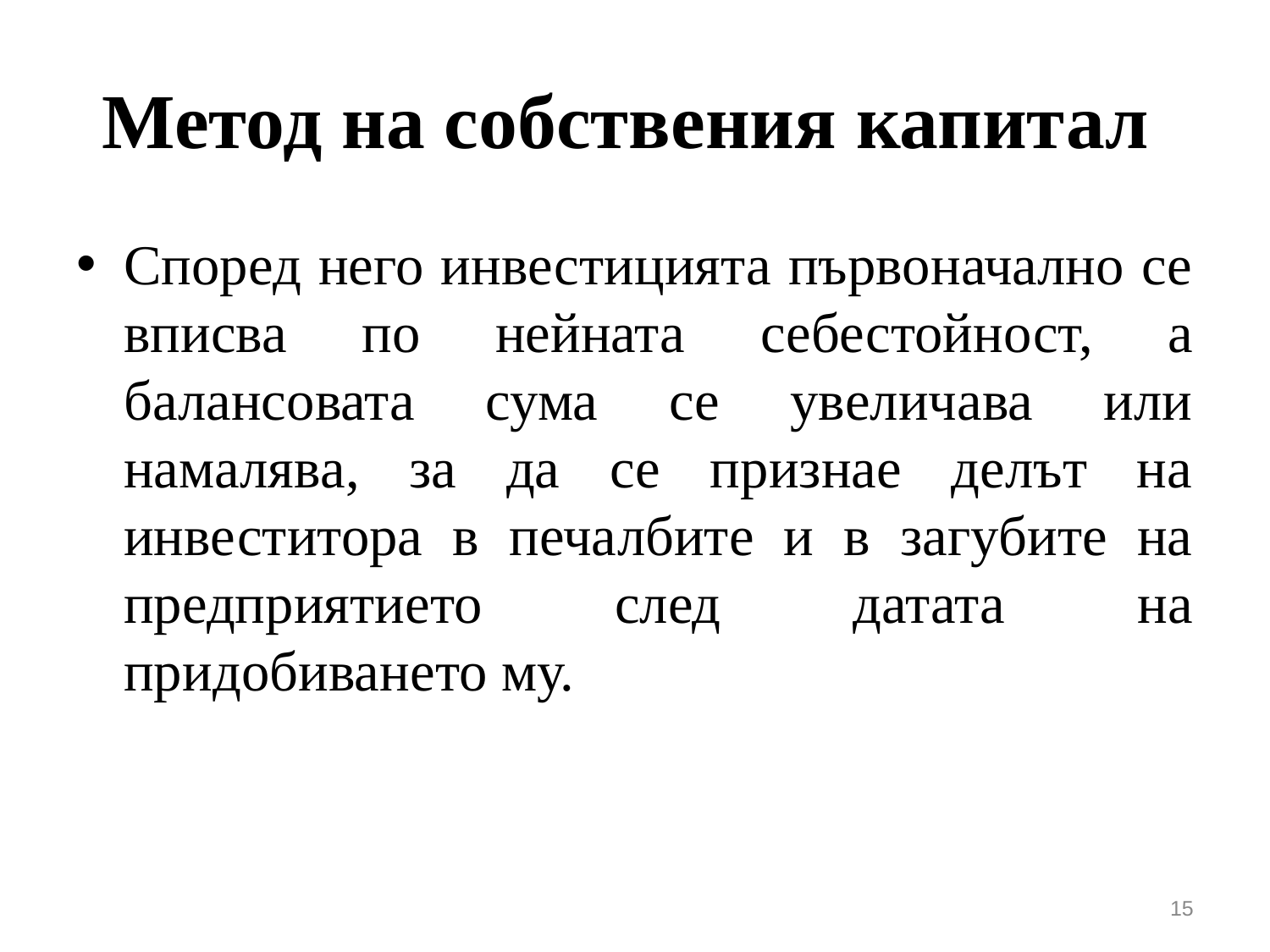

# Метод на собствения капитал
Според него инвестицията първоначално се вписва по нейната себестойност, а балансовата сума се увеличава или намалява, за да се признае делът на инвеститора в печалбите и в загубите на предприятието след датата на придобиването му.
15